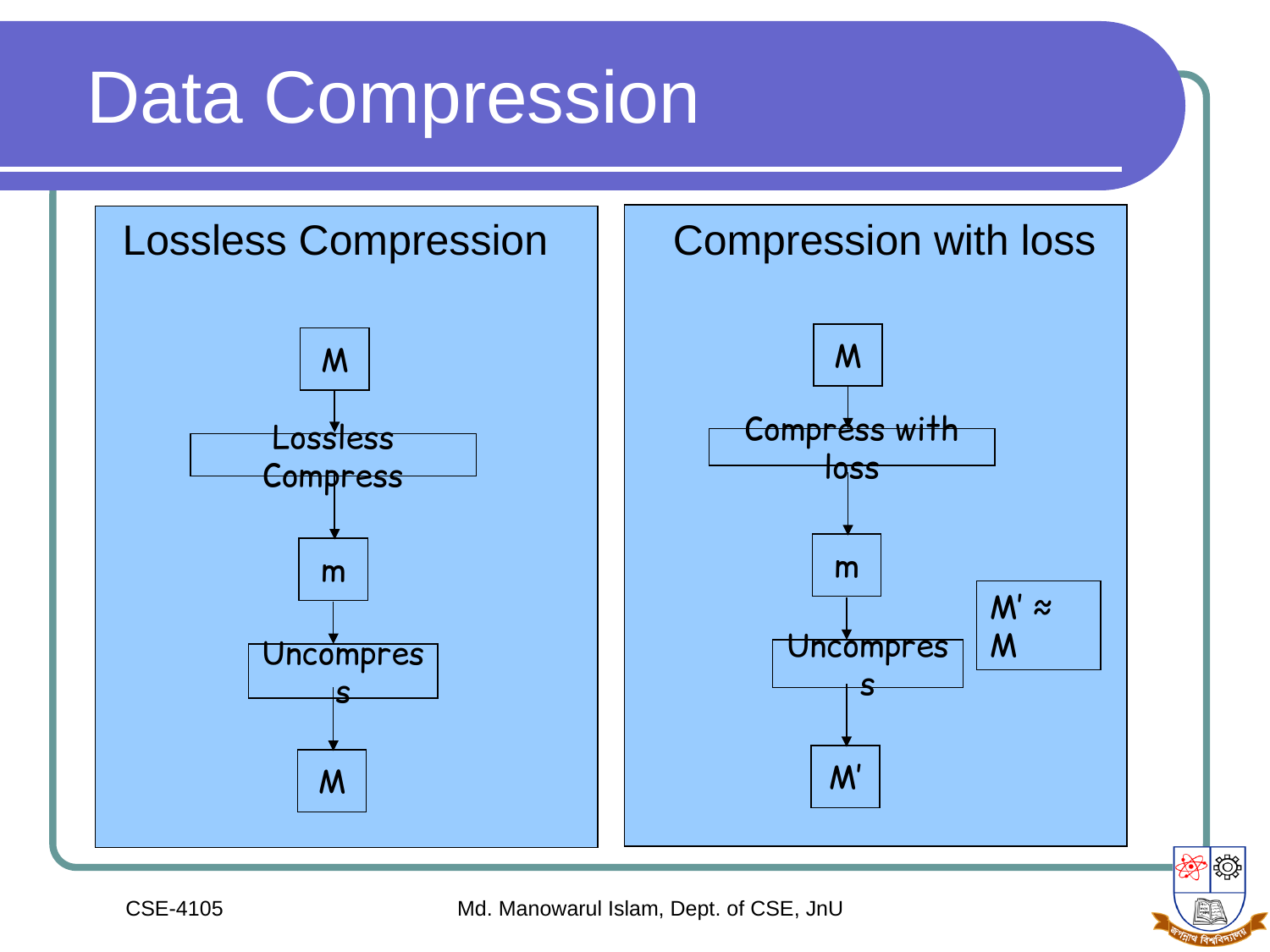

# Data Compression

Lossless Compression
Compression with loss
M
M
Compress with loss
Lossless Compress
m
m
M’ ≈ M
Uncompress
Uncompress
M’
M